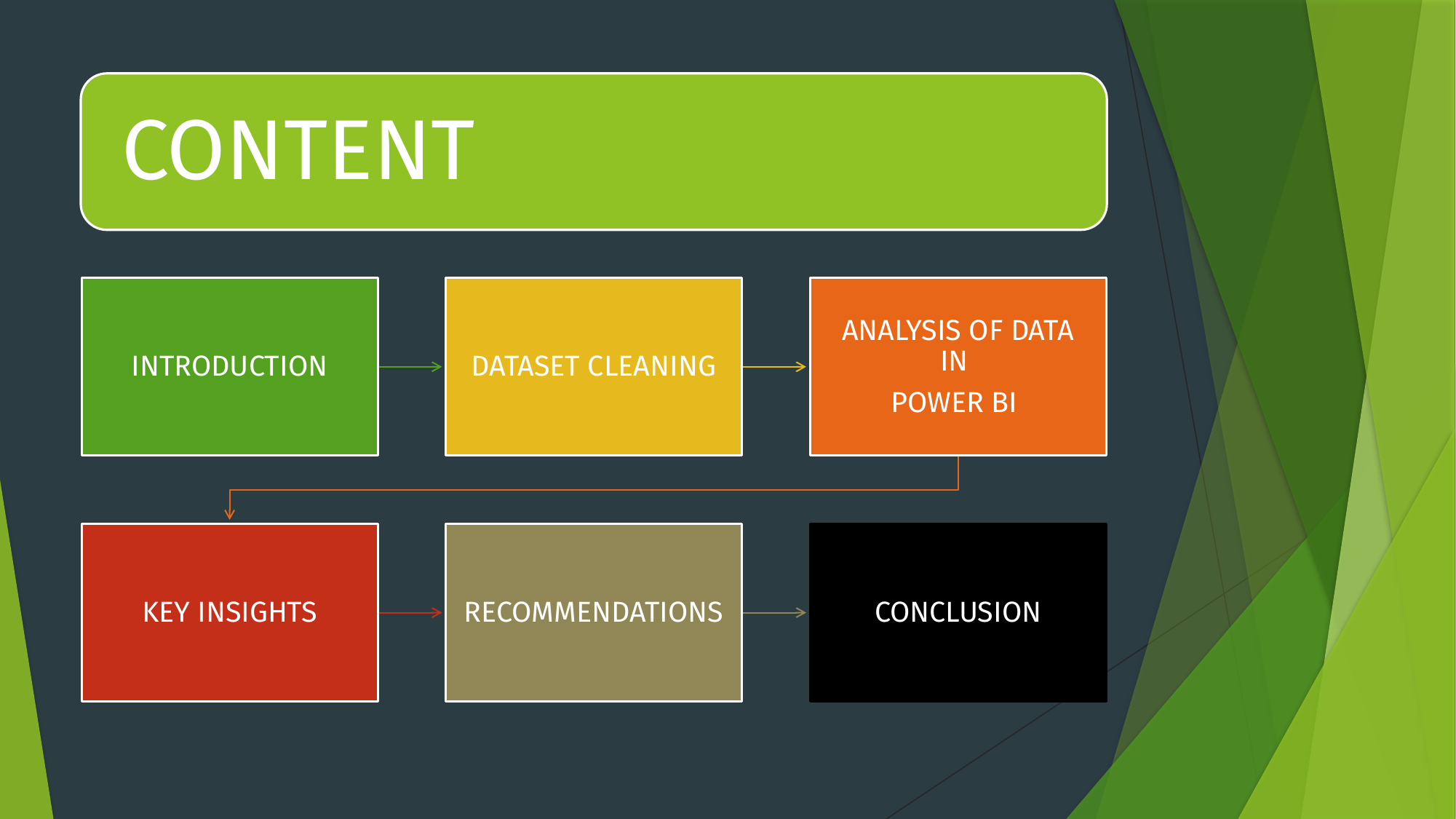

CONTENT

INTRODUCTION

DATASET CLEANING

ANALYSIS OF DATA IN
POWER BI

KEY INSIGHTS

RECOMMENDATIONS
CONCLUSION